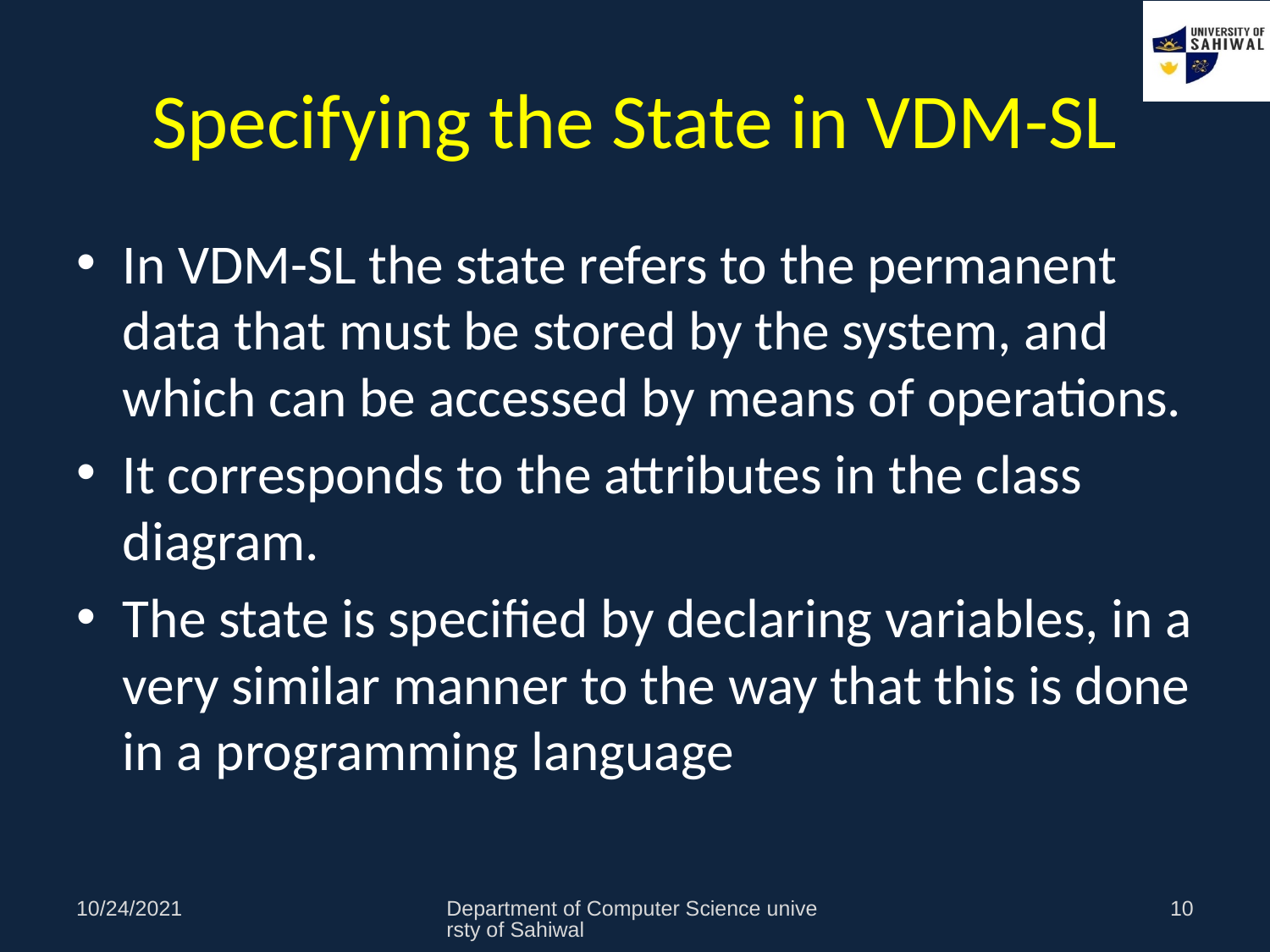

# Specifying the State in VDM-SL
In VDM-SL the state refers to the permanent data that must be stored by the system, and which can be accessed by means of operations.
It corresponds to the attributes in the class diagram.
The state is specified by declaring variables, in a very similar manner to the way that this is done in a programming language
10/24/2021
Department of Computer Science universty of Sahiwal
10